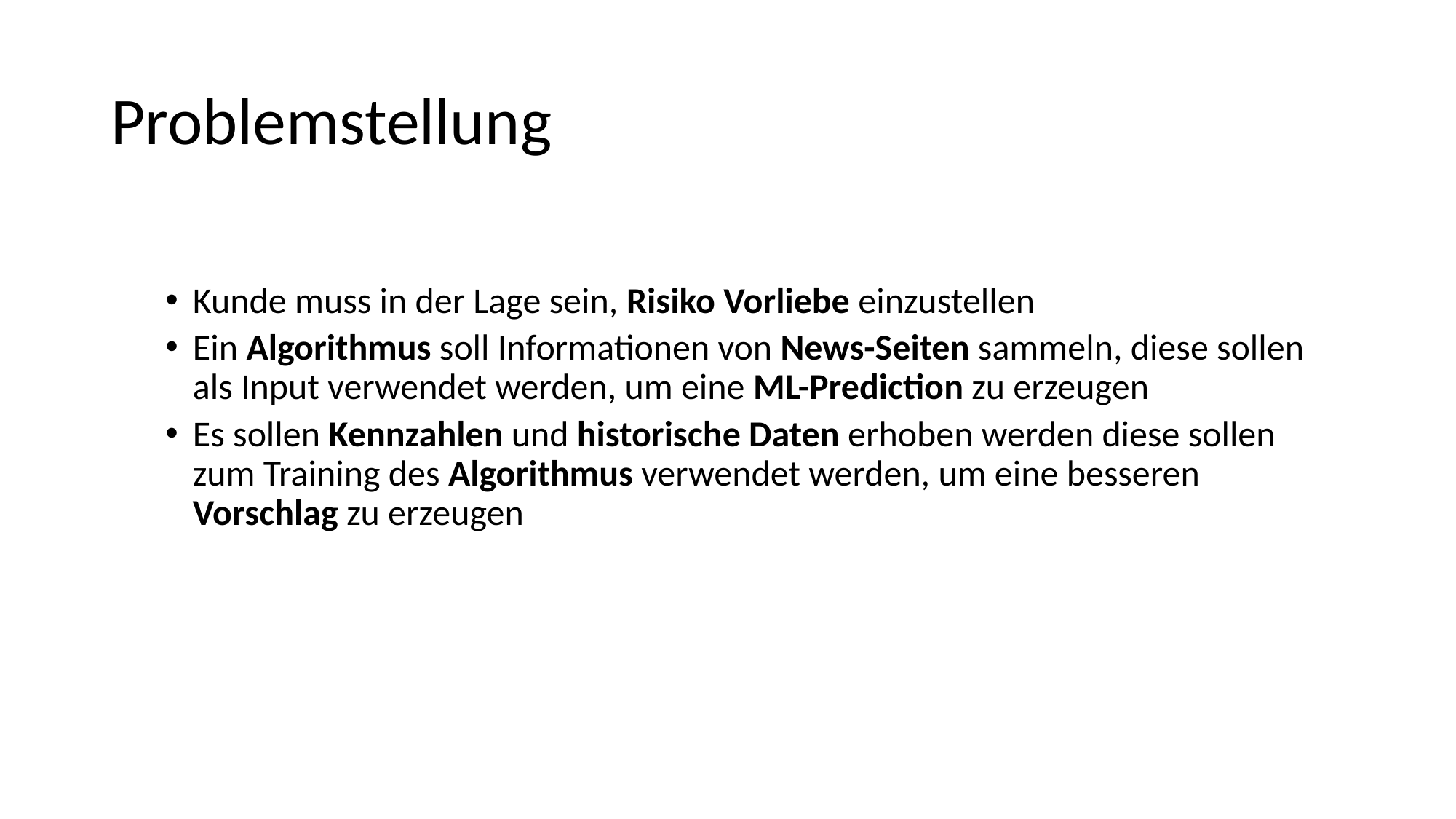

# Problemstellung

Kunde muss in der Lage sein, Risiko Vorliebe einzustellen
Ein Algorithmus soll Informationen von News-Seiten sammeln, diese sollen als Input verwendet werden, um eine ML-Prediction zu erzeugen
Es sollen Kennzahlen und historische Daten erhoben werden diese sollen zum Training des Algorithmus verwendet werden, um eine besseren Vorschlag zu erzeugen